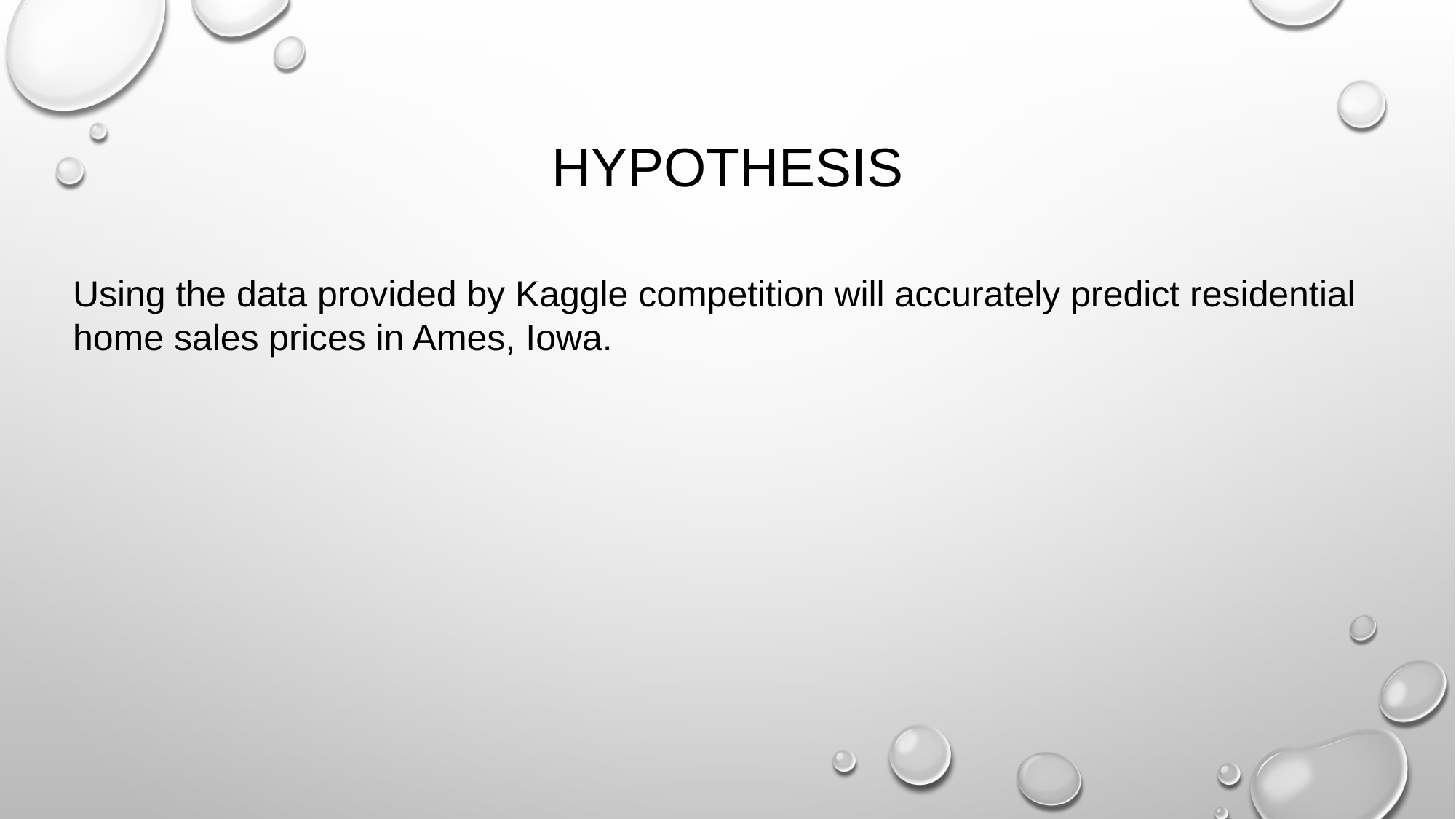

# Hypothesis
Using the data provided by Kaggle competition will accurately predict residential home sales prices in Ames, Iowa.